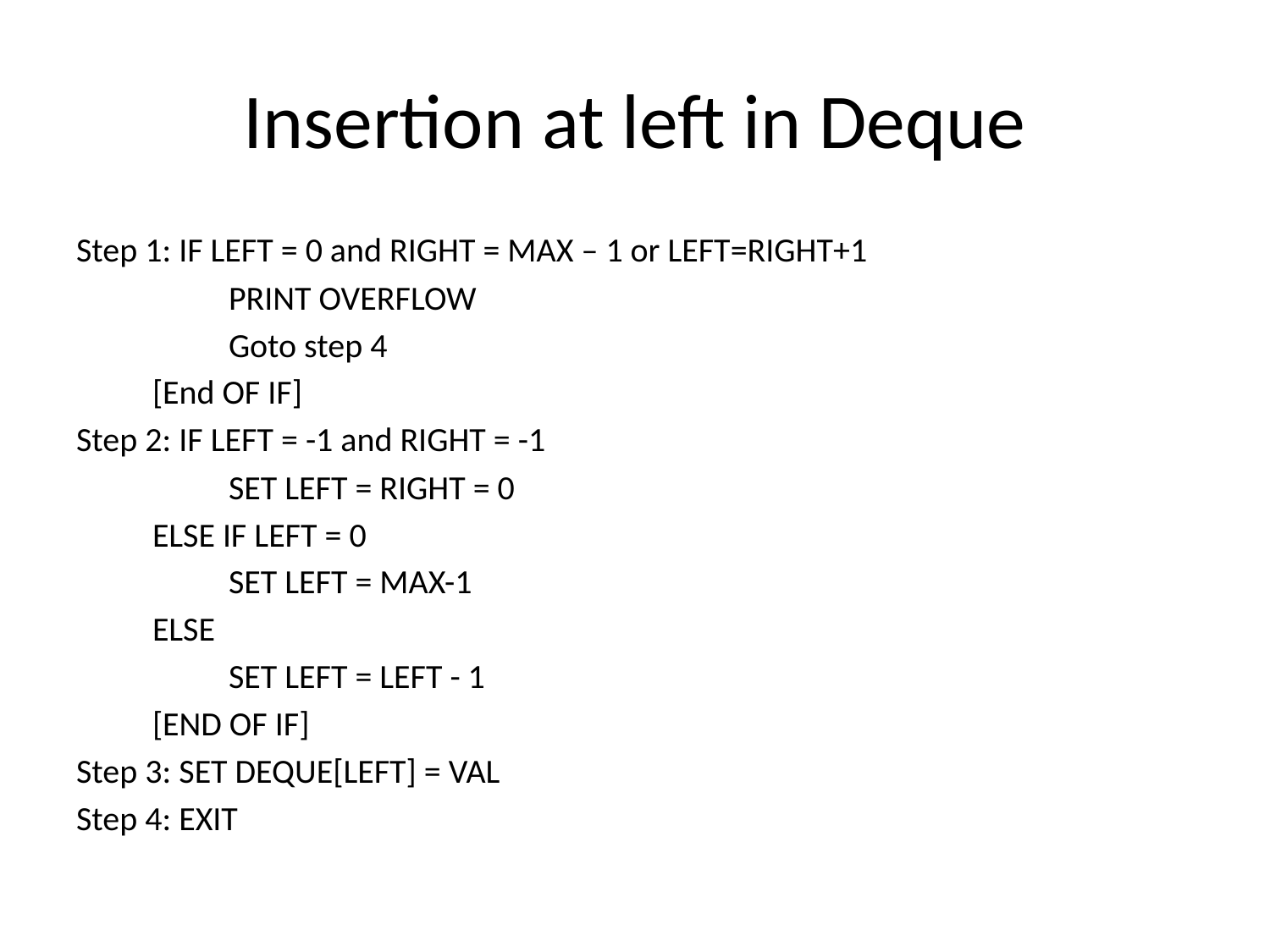

# Insertion at left in Deque
Step 1: IF LEFT = 0 and RIGHT = MAX – 1 or LEFT=RIGHT+1
		PRINT OVERFLOW
		Goto step 4
	[End OF IF]
Step 2: IF LEFT = -1 and RIGHT = -1
		SET LEFT = RIGHT = 0
	ELSE IF LEFT = 0
		SET LEFT = MAX-1
	ELSE
		SET LEFT = LEFT - 1
	[END OF IF]
Step 3: SET DEQUE[LEFT] = VAL
Step 4: EXIT